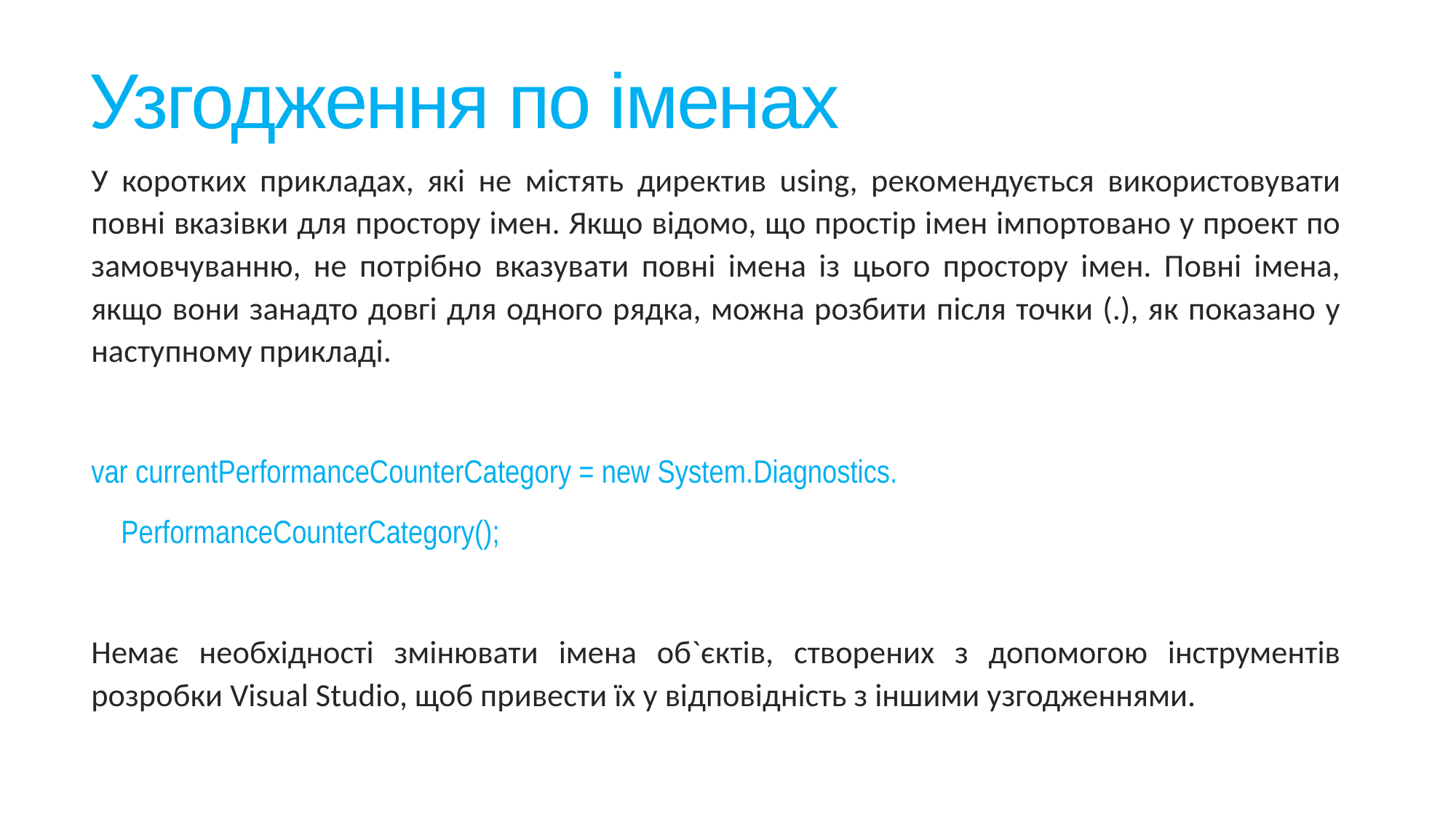

# Узгодження по іменах
У коротких прикладах, які не містять директив using, рекомендується використовувати повні вказівки для простору імен. Якщо відомо, що простір імен імпортовано у проект по замовчуванню, не потрібно вказувати повні імена із цього простору імен. Повні імена, якщо вони занадто довгі для одного рядка, можна розбити після точки (.), як показано у наступному прикладі.

var currentPerformanceCounterCategory = new System.Diagnostics.
    PerformanceCounterCategory();

Немає необхідності змінювати імена об`єктів, створених з допомогою інструментів розробки Visual Studio, щоб привести їх у відповідність з іншими узгодженнями.